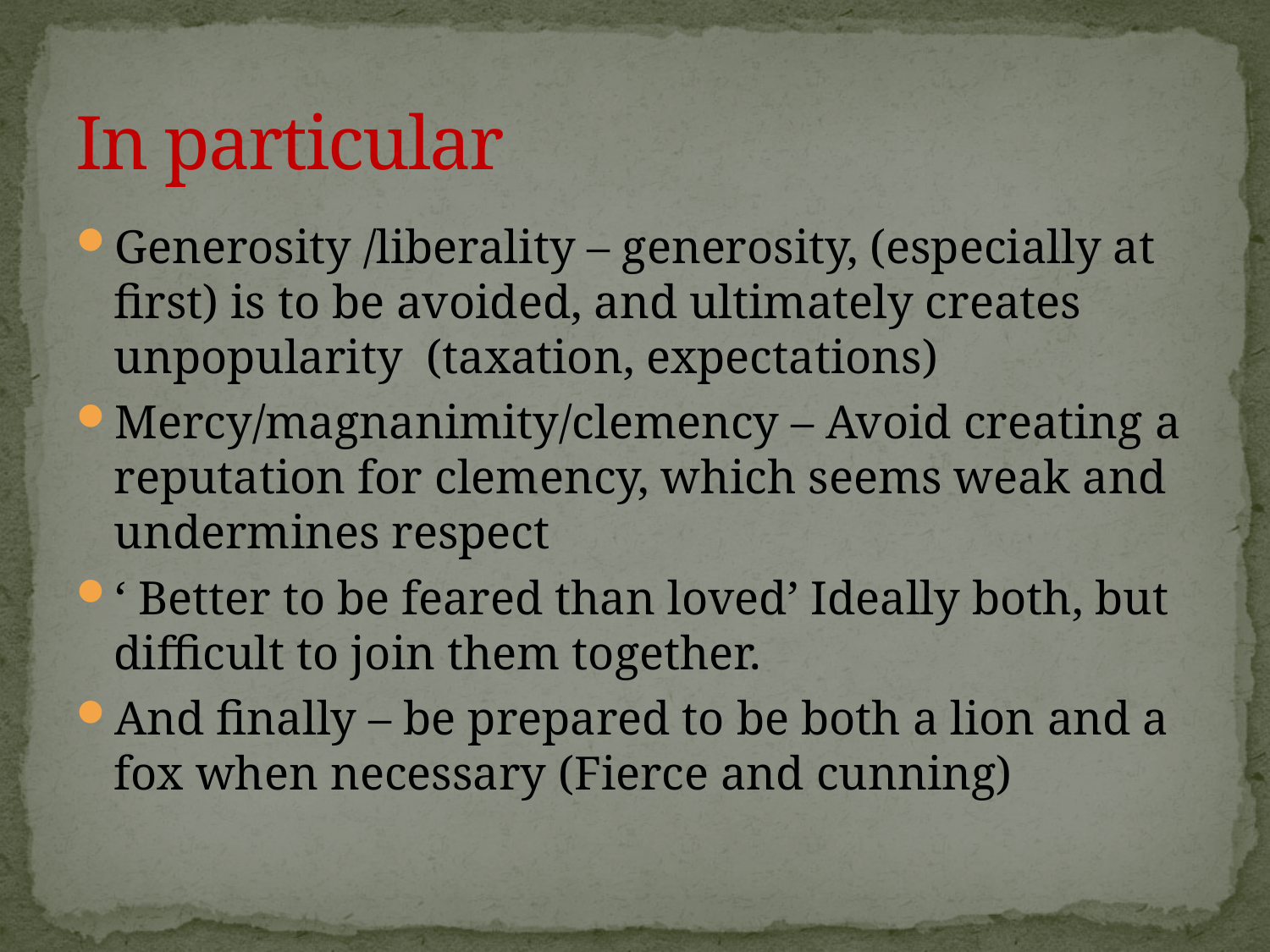

# In particular
Generosity /liberality – generosity, (especially at first) is to be avoided, and ultimately creates unpopularity  (taxation, expectations)
Mercy/magnanimity/clemency – Avoid creating a reputation for clemency, which seems weak and undermines respect
‘ Better to be feared than loved’ Ideally both, but difficult to join them together.
And finally – be prepared to be both a lion and a fox when necessary (Fierce and cunning)